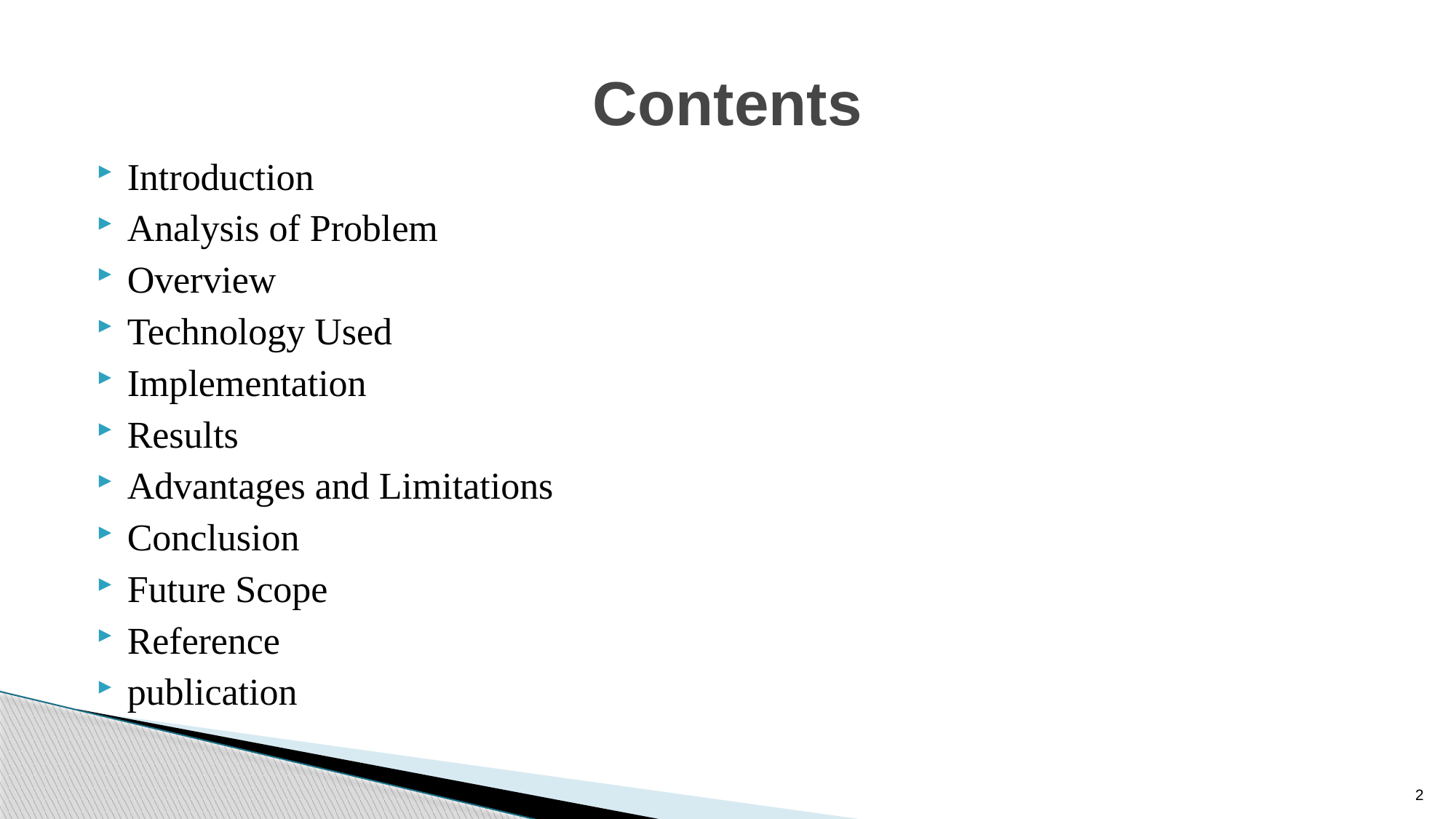

# Contents
Introduction
Analysis of Problem
Overview
Technology Used
Implementation
Results
Advantages and Limitations
Conclusion
Future Scope
Reference
publication
2